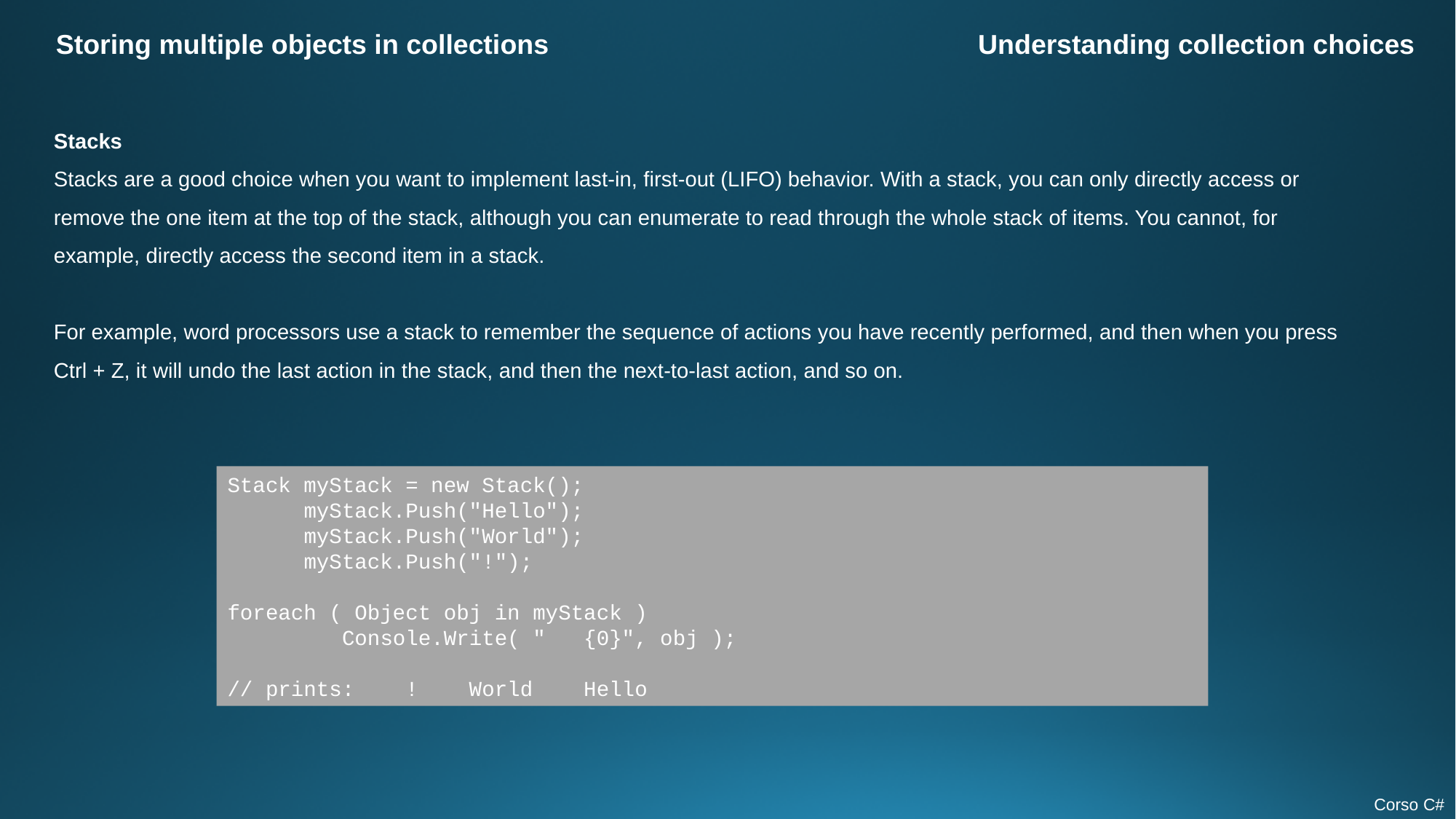

Storing multiple objects in collections
Understanding collection choices
Stacks
Stacks are a good choice when you want to implement last-in, first-out (LIFO) behavior. With a stack, you can only directly access or remove the one item at the top of the stack, although you can enumerate to read through the whole stack of items. You cannot, for example, directly access the second item in a stack.

For example, word processors use a stack to remember the sequence of actions you have recently performed, and then when you press Ctrl + Z, it will undo the last action in the stack, and then the next-to-last action, and so on.
Stack myStack = new Stack();
      myStack.Push("Hello");
      myStack.Push("World");
      myStack.Push("!");

foreach ( Object obj in myStack )
         Console.Write( "   {0}", obj );

// prints:    !    World    Hello
Corso C#